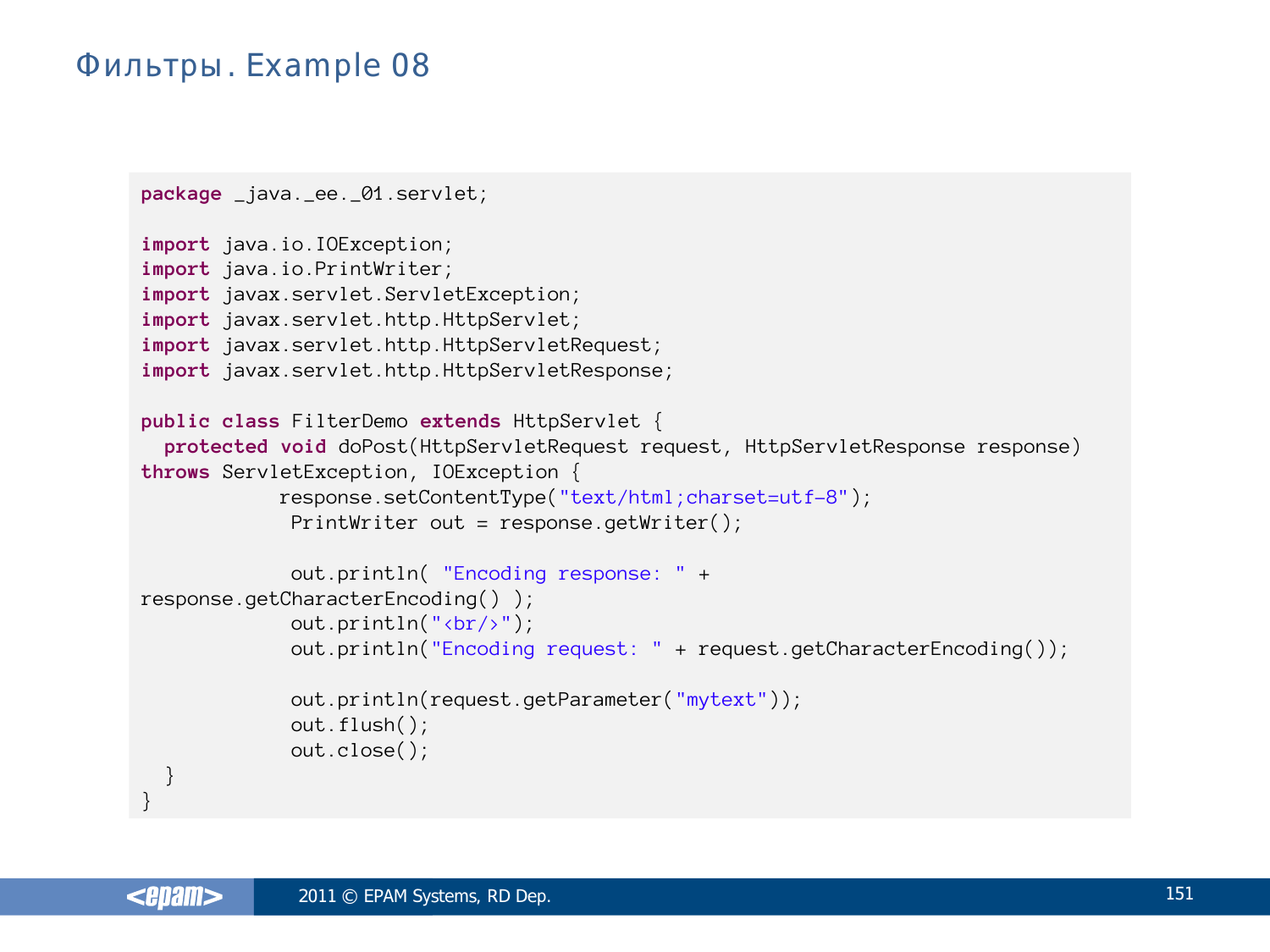

# Фильтры. Example 08
package _java._ee._01.servlet;

import java.io.IOException;
import java.io.PrintWriter;
import javax.servlet.ServletException;
import javax.servlet.http.HttpServlet;
import javax.servlet.http.HttpServletRequest;
import javax.servlet.http.HttpServletResponse;

public class FilterDemo extends HttpServlet {
  protected void doPost(HttpServletRequest request, HttpServletResponse response) throws ServletException, IOException {
	 response.setContentType("text/html;charset=utf-8");
	  PrintWriter out = response.getWriter();

	  out.println( "Encoding response: " + response.getCharacterEncoding() );
	  out.println("<br/>");
	  out.println("Encoding request: " + request.getCharacterEncoding());

	  out.println(request.getParameter("mytext"));
	  out.flush();
	  out.close();
  }
}
151
2011 © EPAM Systems, RD Dep.